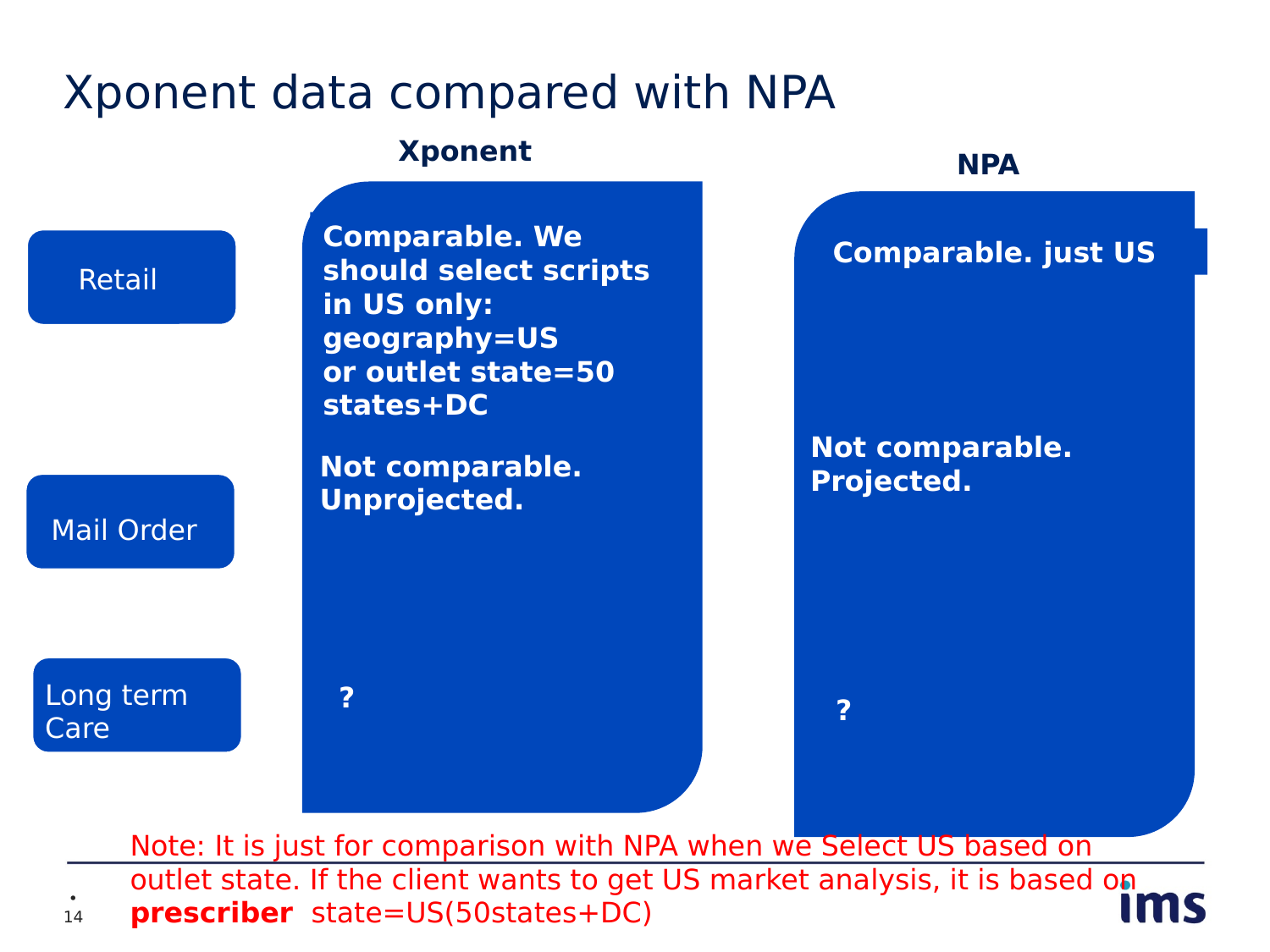

# Xponent data compared with NPA
Xponent
               NPA

Comparable. We should select scripts in US only:
geography=US
or outlet state=50 states+DC

Comparable. just US

Retail
Not comparable. Projected.

Not comparable. Unprojected.

Mail Order

Long term Care
?
?
Note: It is just for comparison with NPA when we Select US based on outlet state. If the client wants to get US market analysis, it is based on prescriber  state=US(50states+DC)
 •
14